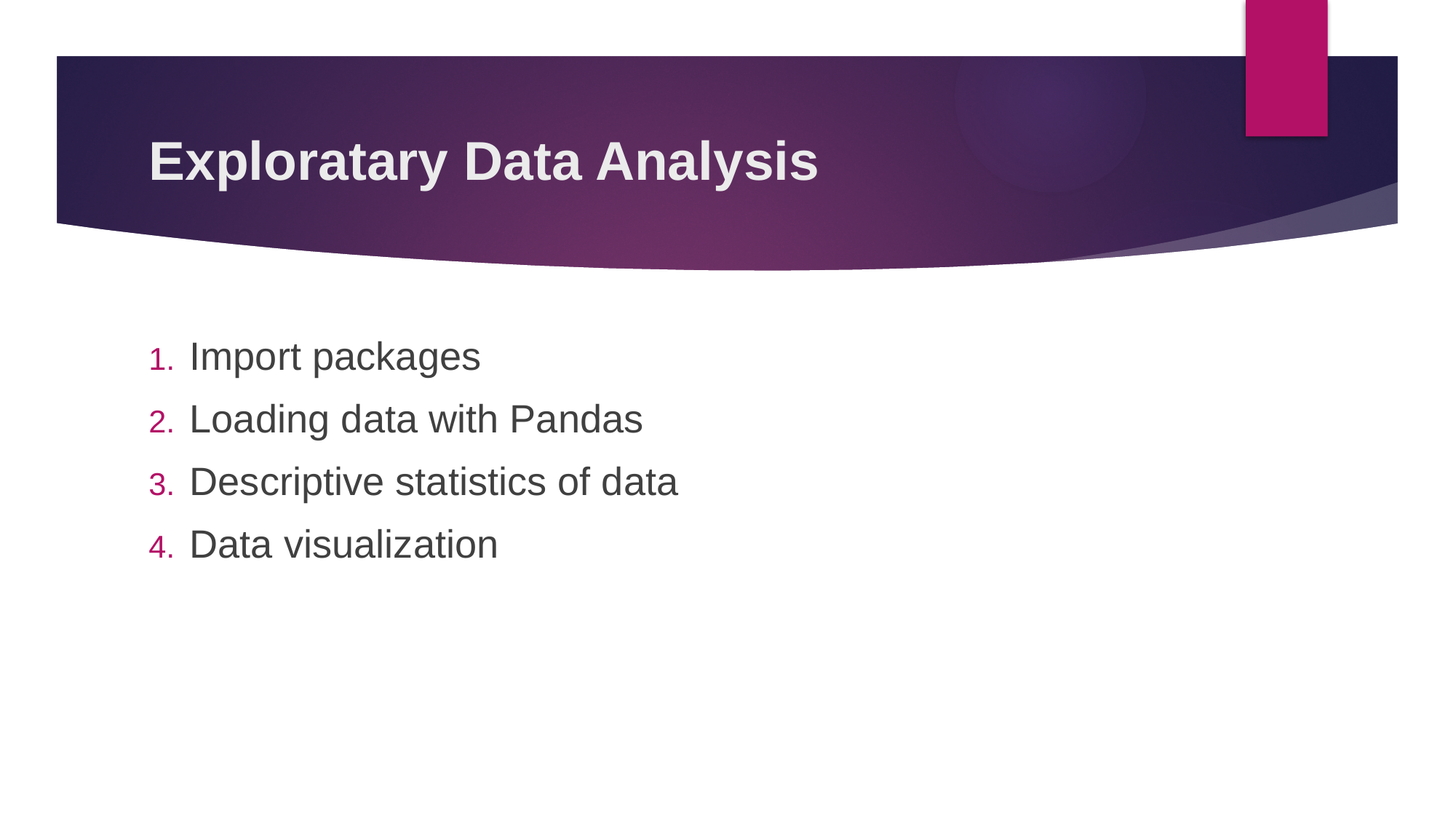

# Exploratary Data Analysis

Import packages
Loading data with Pandas
Descriptive statistics of data
Data visualization